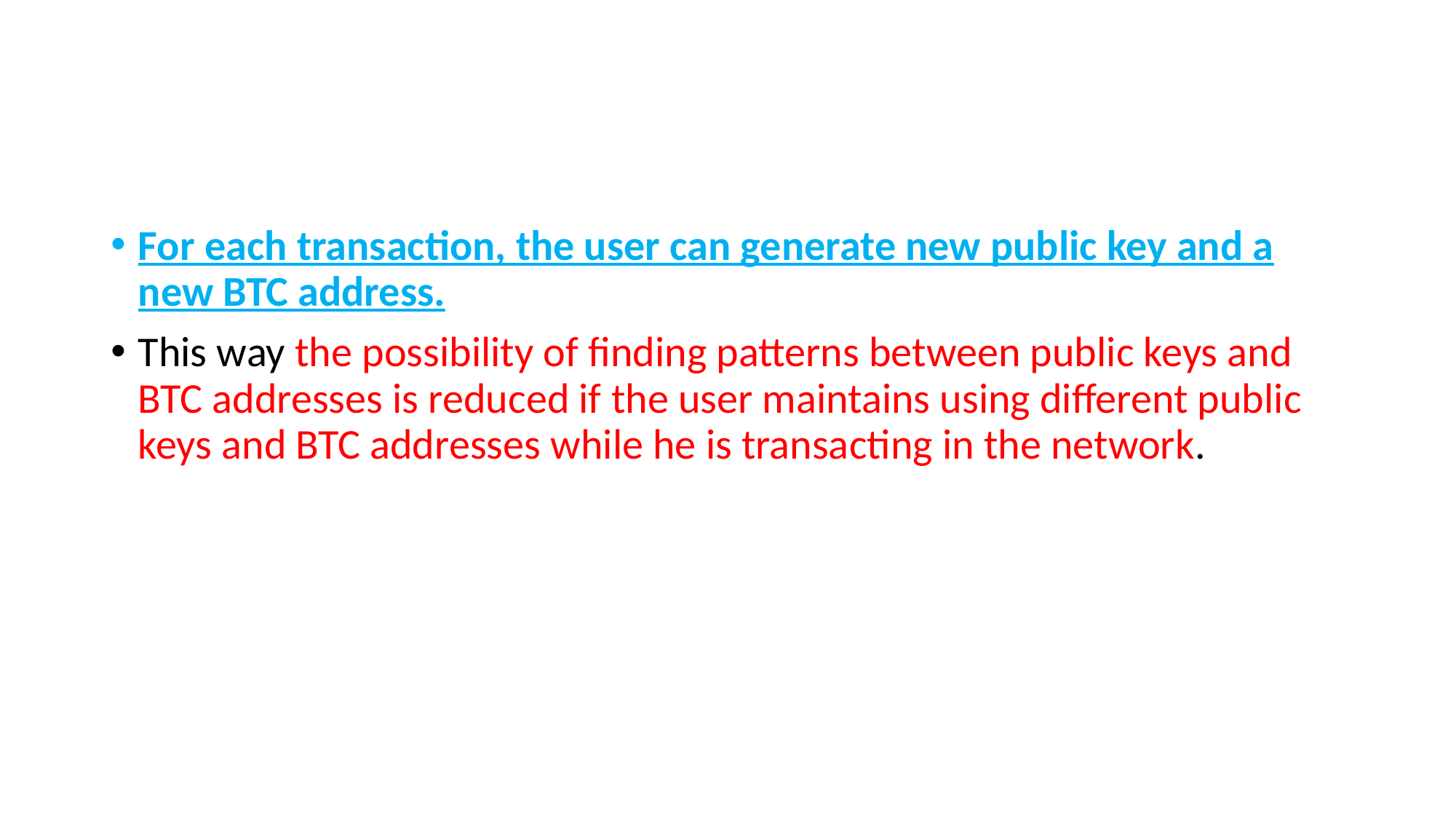

#
For each transaction, the user can generate new public key and a new BTC address.
This way the possibility of finding patterns between public keys and BTC addresses is reduced if the user maintains using different public keys and BTC addresses while he is transacting in the network.